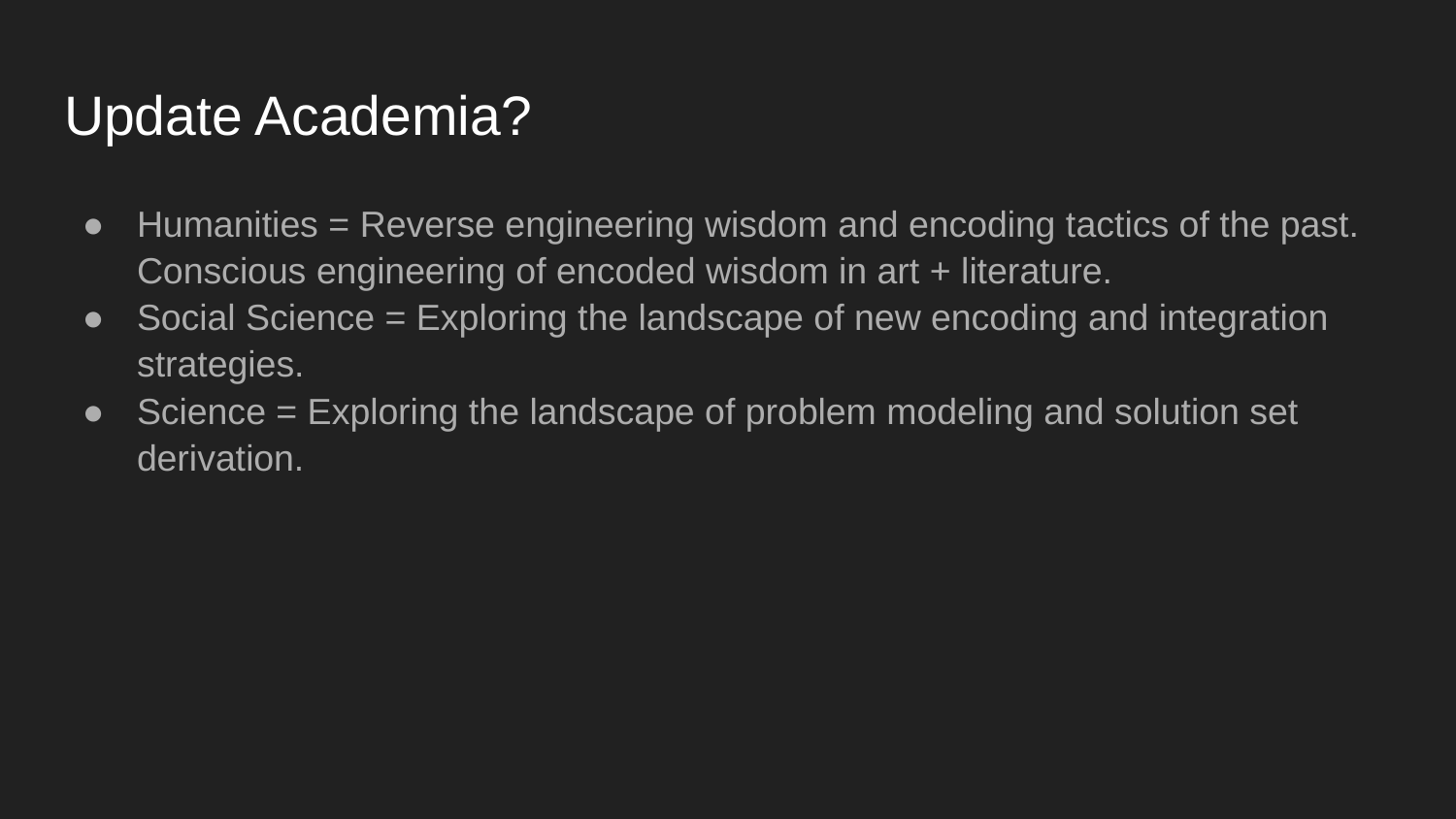

# Update Academia?
Humanities = Reverse engineering wisdom and encoding tactics of the past. Conscious engineering of encoded wisdom in art + literature.
Social Science = Exploring the landscape of new encoding and integration strategies.
Science = Exploring the landscape of problem modeling and solution set derivation.